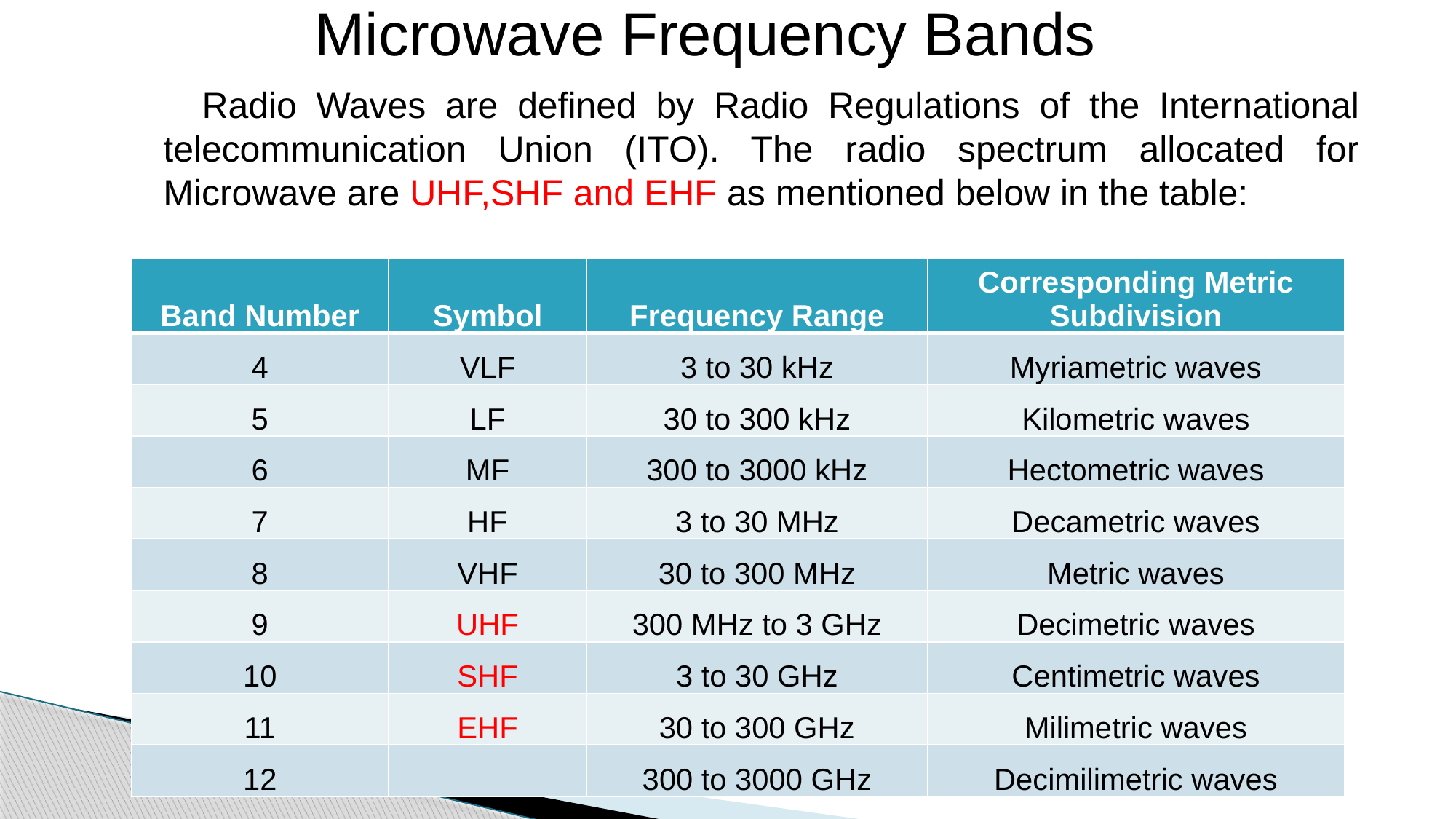

Microwave Frequency Bands
     Radio Waves are defined by Radio Regulations of the International telecommunication Union (ITO). The radio spectrum allocated for Microwave are UHF,SHF and EHF as mentioned below in the table:
| Band Number | Symbol | Frequency Range | Corresponding Metric Subdivision |
| --- | --- | --- | --- |
| 4 | VLF | 3 to 30 kHz | Myriametric waves |
| 5 | LF | 30 to 300 kHz | Kilometric waves |
| 6 | MF | 300 to 3000 kHz | Hectometric waves |
| 7 | HF | 3 to 30 MHz | Decametric waves |
| 8 | VHF | 30 to 300 MHz | Metric waves |
| 9 | UHF | 300 MHz to 3 GHz | Decimetric waves |
| 10 | SHF | 3 to 30 GHz | Centimetric waves |
| 11 | EHF | 30 to 300 GHz | Milimetric waves |
| 12 |  | 300 to 3000 GHz | Decimilimetric waves |